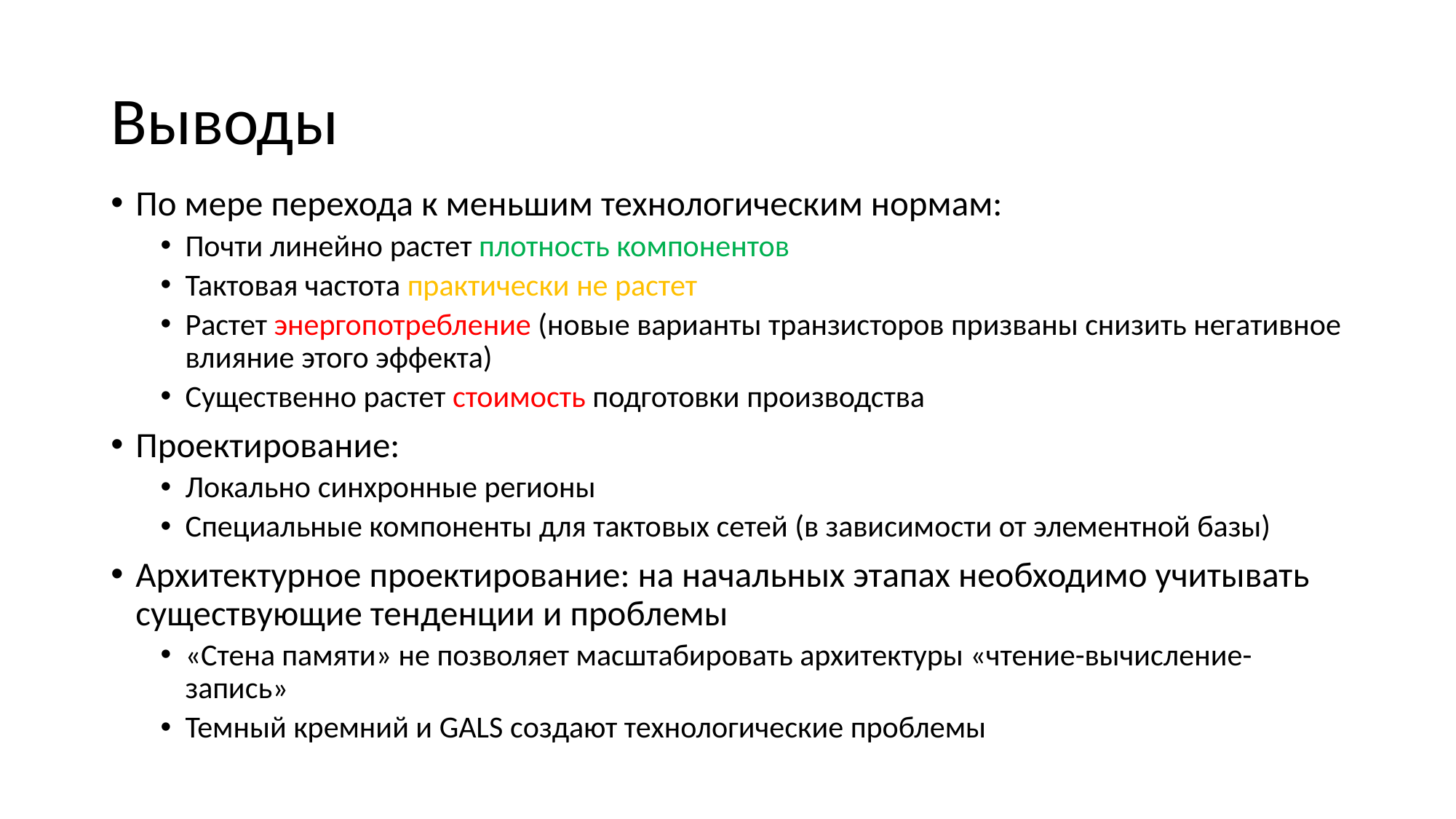

# Выводы
По мере перехода к меньшим технологическим нормам:
Почти линейно растет плотность компонентов
Тактовая частота практически не растет
Растет энергопотребление (новые варианты транзисторов призваны снизить негативное влияние этого эффекта)
Существенно растет стоимость подготовки производства
Проектирование:
Локально синхронные регионы
Специальные компоненты для тактовых сетей (в зависимости от элементной базы)
Архитектурное проектирование: на начальных этапах необходимо учитывать существующие тенденции и проблемы
«Стена памяти» не позволяет масштабировать архитектуры «чтение-вычисление-запись»
Темный кремний и GALS создают технологические проблемы